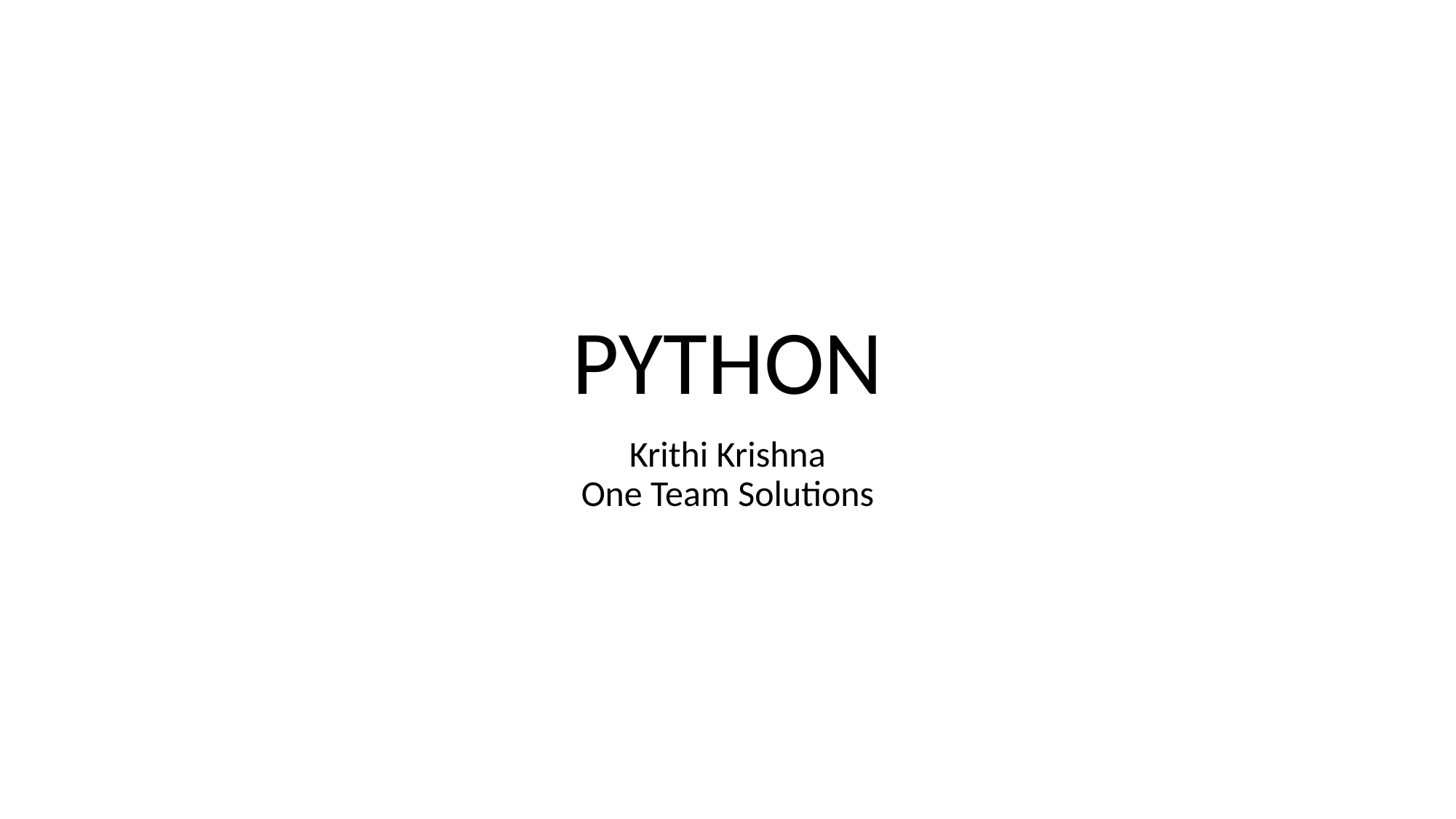

# PYTHON
Krithi Krishna
One Team Solutions